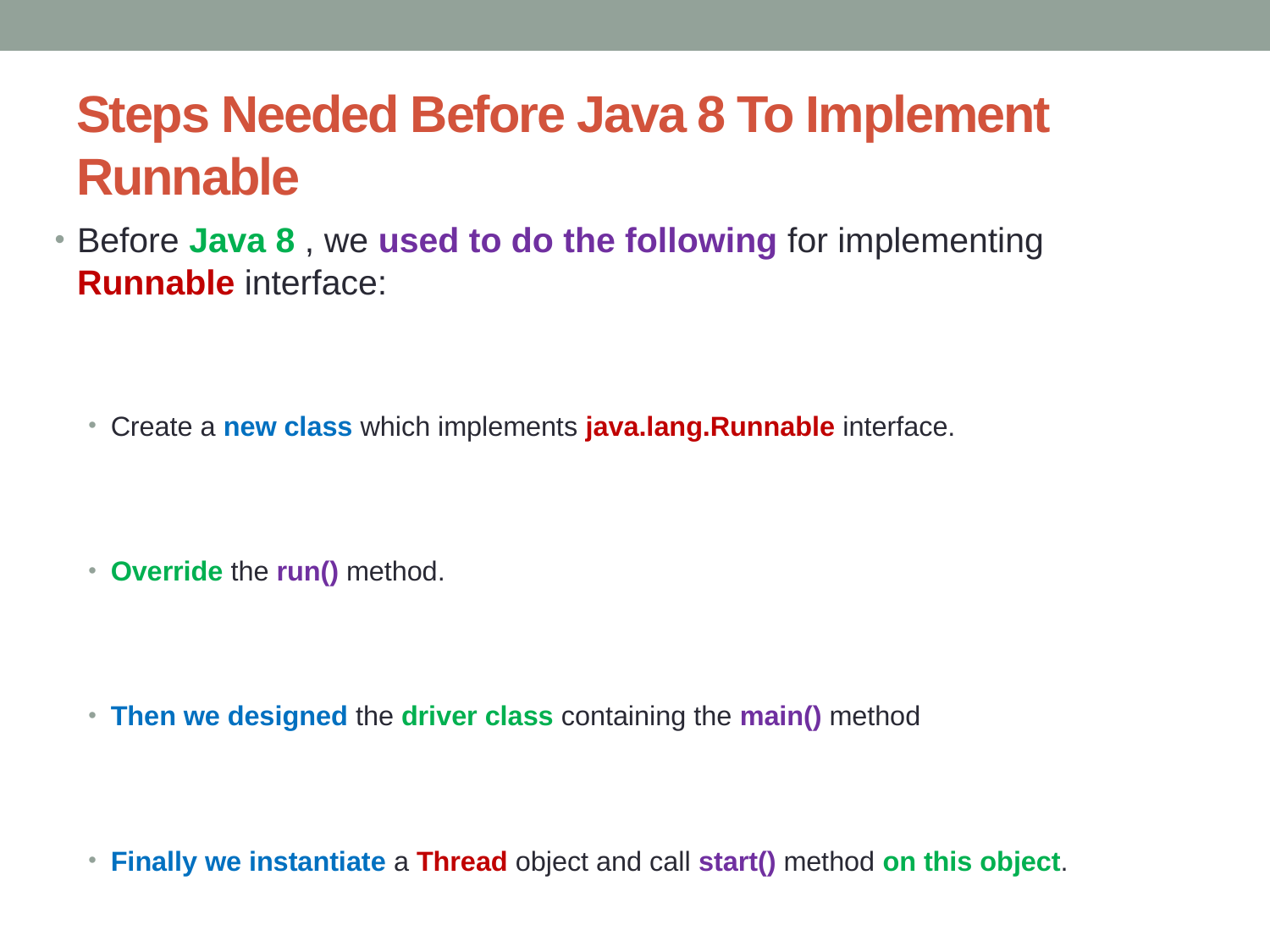

# Steps Needed Before Java 8 To Implement Runnable
Before Java 8 , we used to do the following for implementing Runnable interface:

Create a new class which implements java.lang.Runnable interface.

Override the run() method.

Then we designed the driver class containing the main() method

Finally we instantiate a Thread object and call start() method on this object.